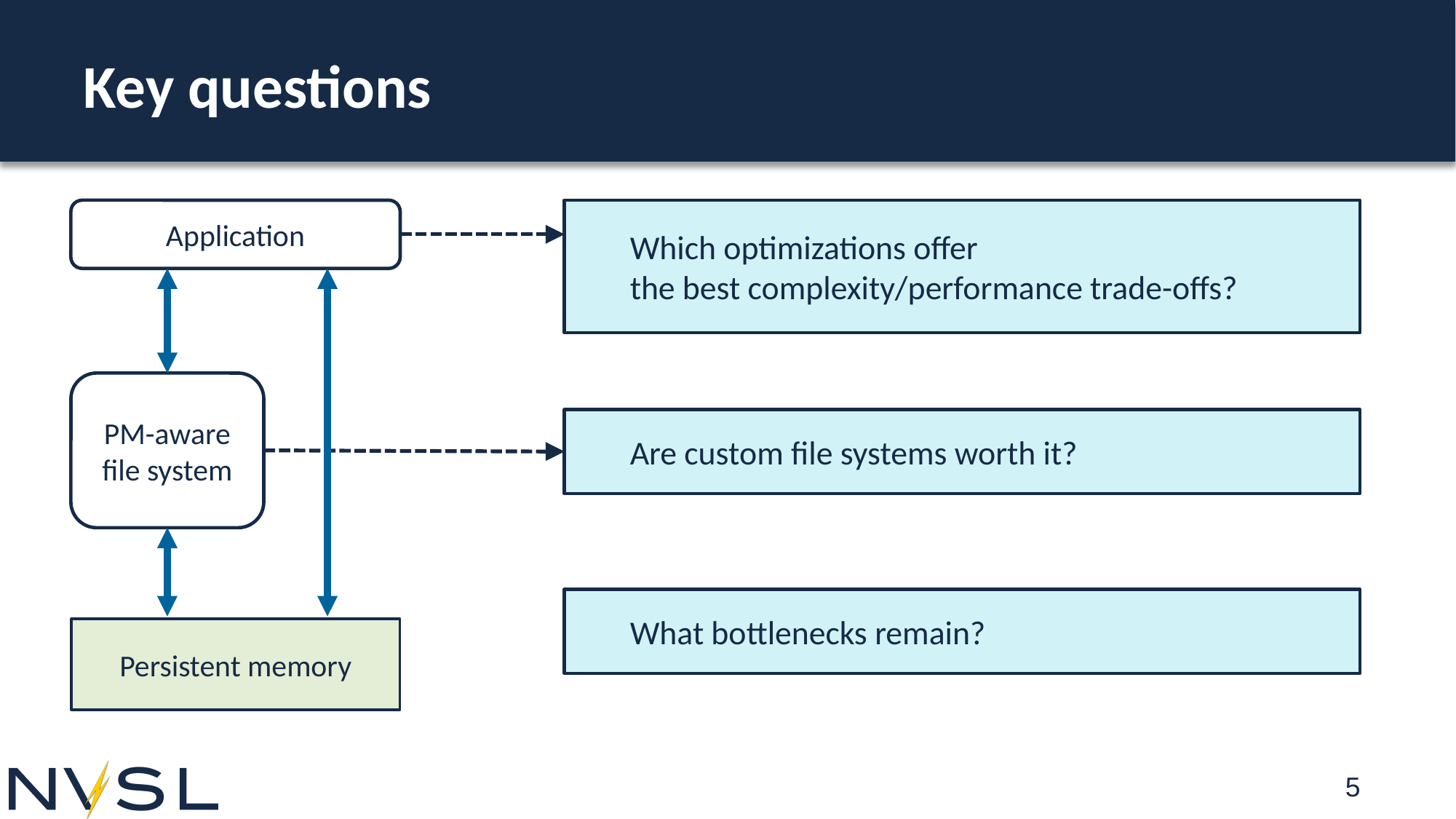

# Key questions
Application
Which optimizations offer
the best complexity/performance trade-offs?
PM-aware
file system
Are custom file systems worth it?
What bottlenecks remain?
Persistent memory